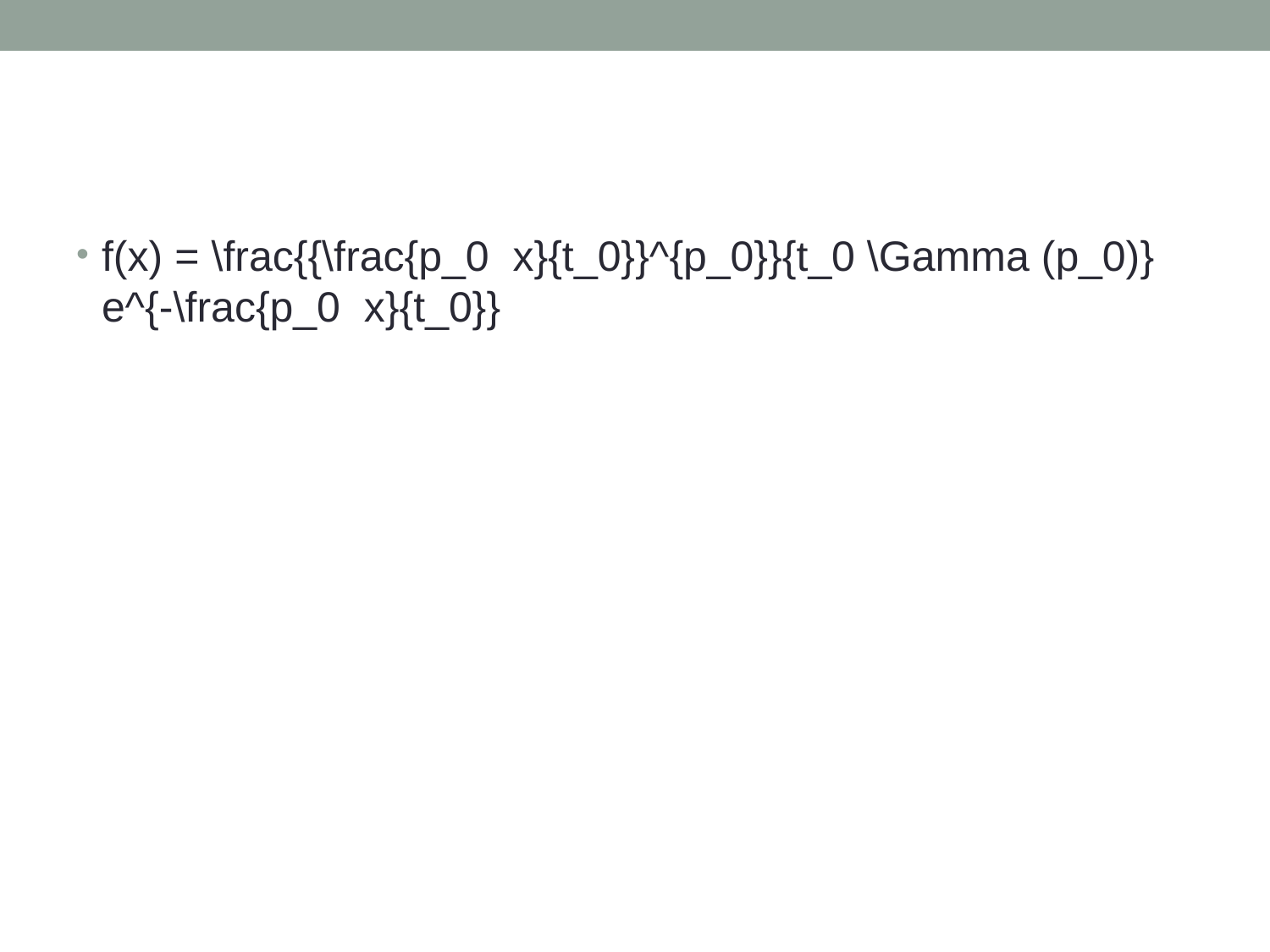

#
f(x) = \frac{{\frac{p_0  x}{t_0}}^{p_0}}{t_0 \Gamma (p_0)} e^{-\frac{p_0  x}{t_0}}